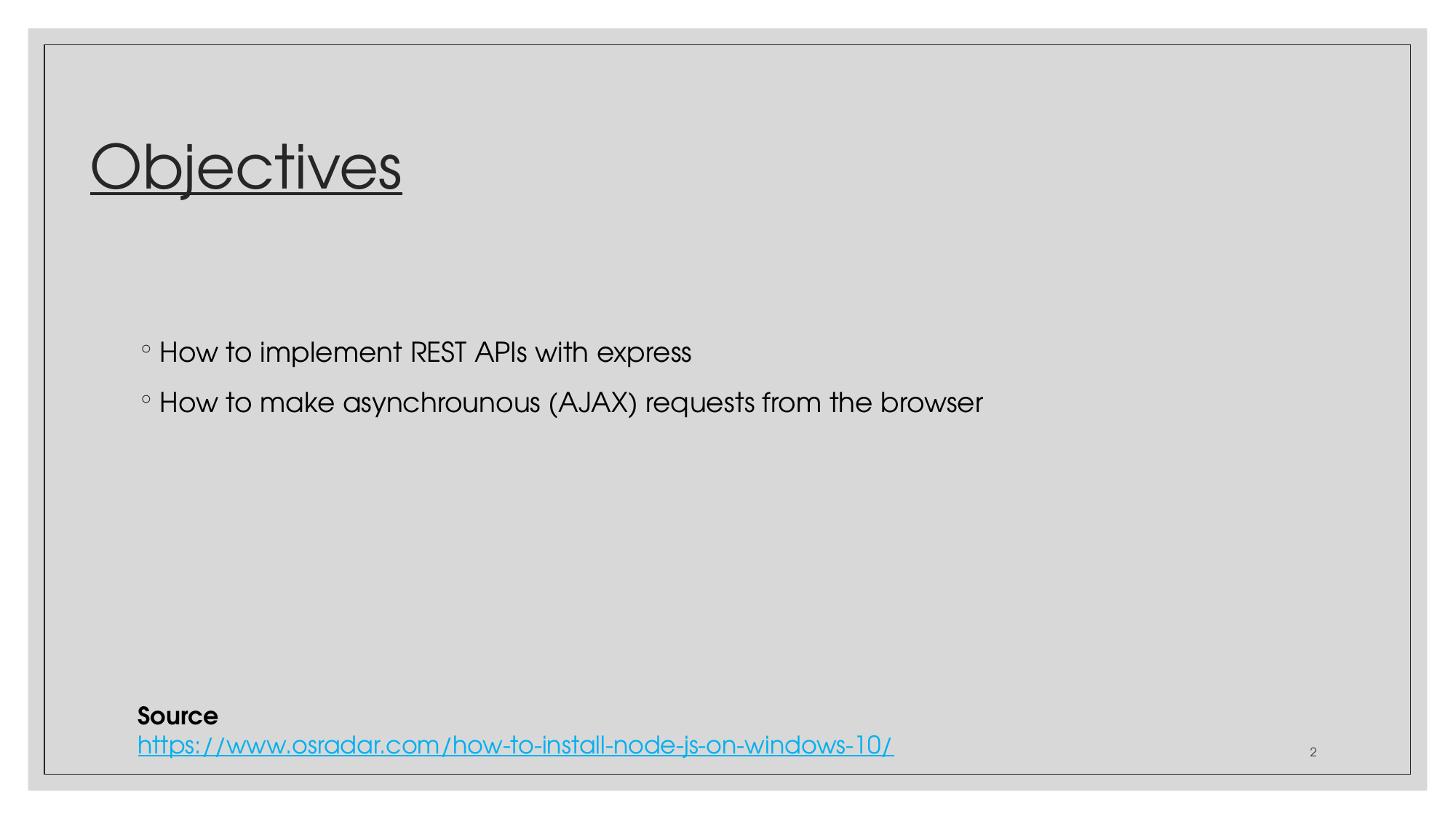

# Objectives
How to implement REST APIs with express
How to make asynchrounous (AJAX) requests from the browser
Source
https://www.osradar.com/how-to-install-node-js-on-windows-10/
2